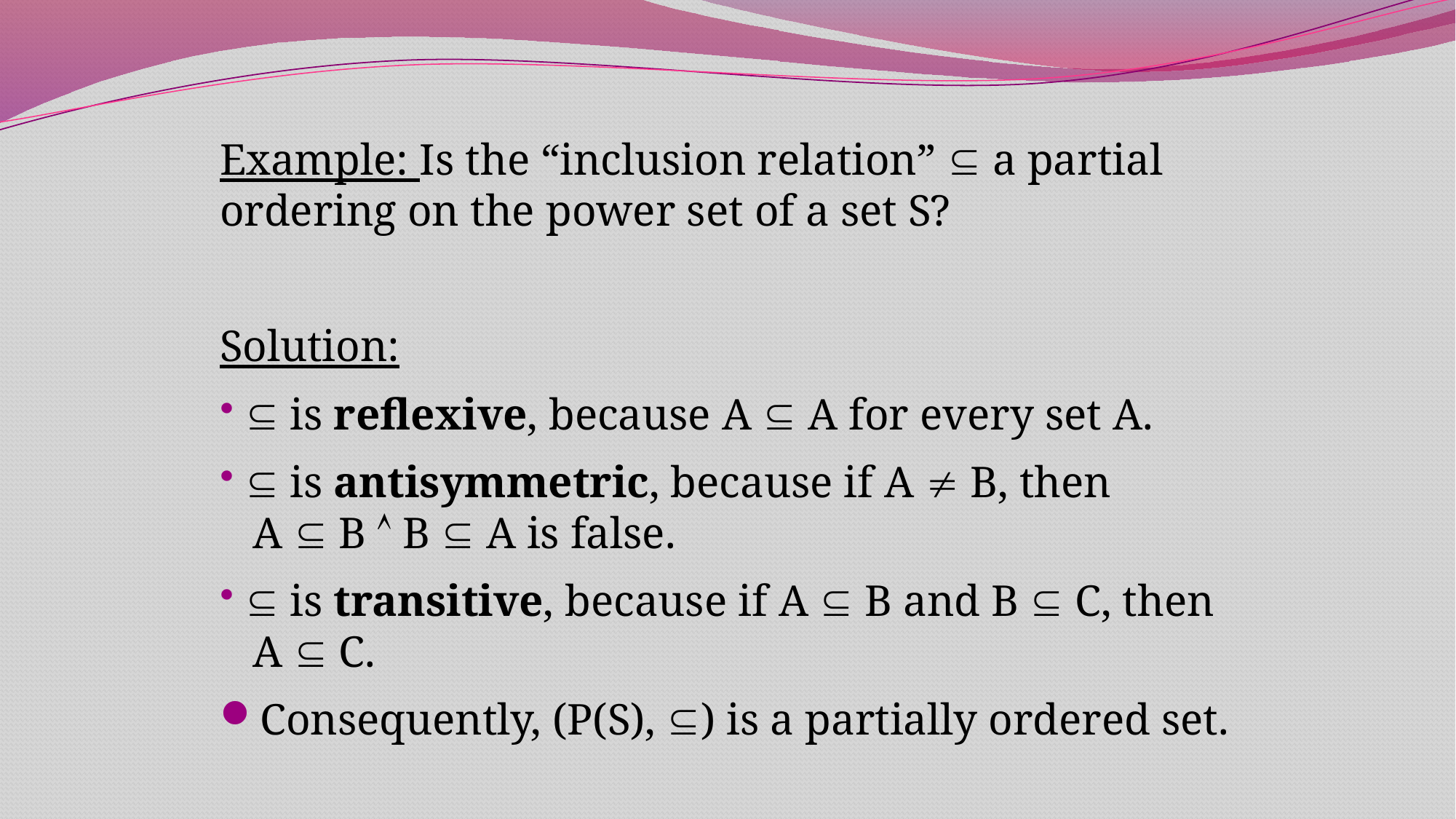

Example: Is the “inclusion relation” ⊆ a partial ordering on the power set of a set S?

Solution:
 ⊆ is reflexive, because A ⊆ A for every set A.
 ⊆ is antisymmetric, because if A ≠ B, then
   A ⊆ B ∧ B ⊆ A is false.
 ⊆ is transitive, because if A ⊆ B and B ⊆ C, then
   A ⊆ C.
Consequently, (P(S), ⊆) is a partially ordered set.